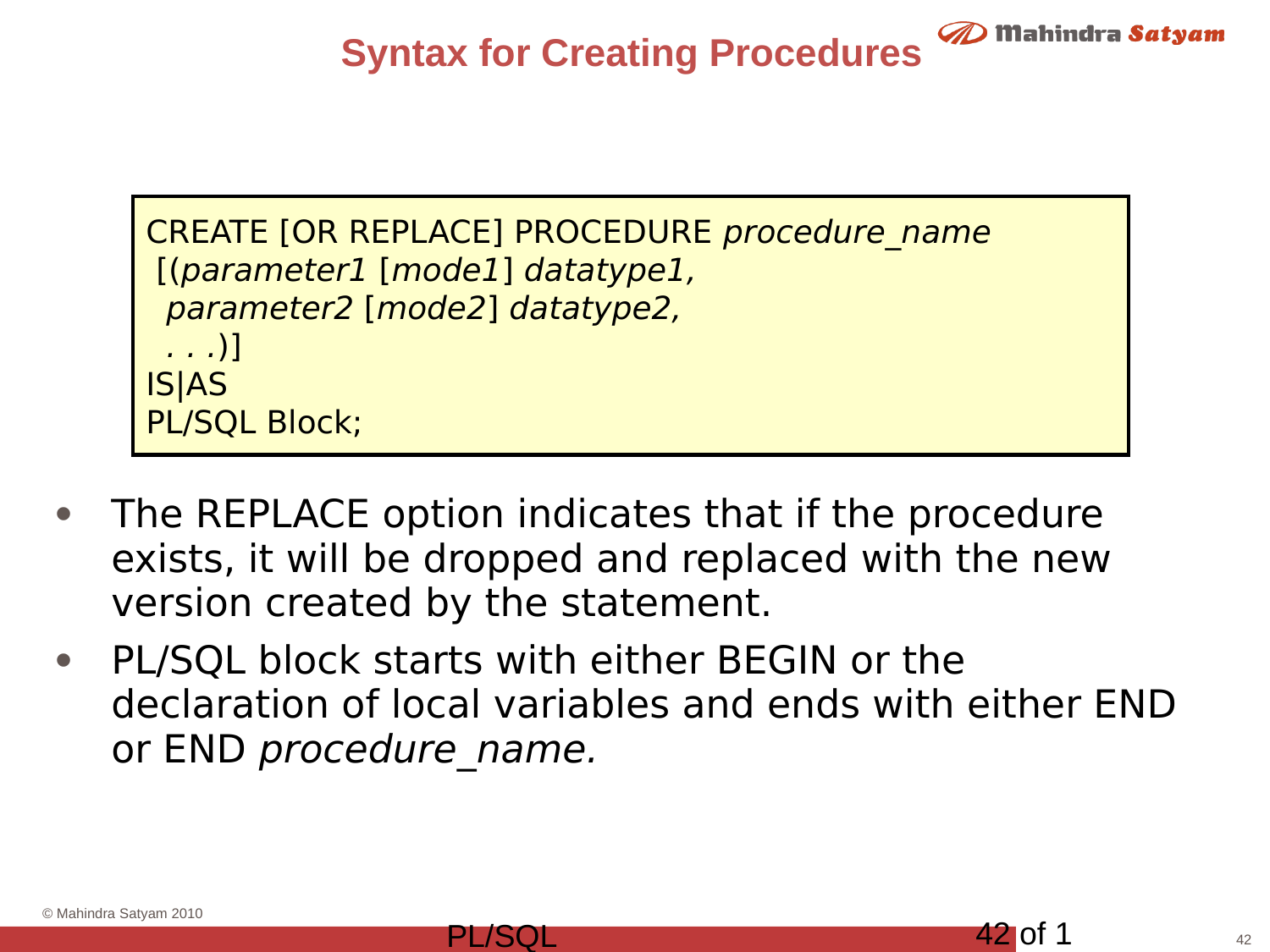

# Syntax for Creating Procedures
CREATE [OR REPLACE] PROCEDURE procedure_name
 [(parameter1 [mode1] datatype1,
  parameter2 [mode2] datatype2,
  . . .)]
IS|AS
PL/SQL Block;
The REPLACE option indicates that if the procedure exists, it will be dropped and replaced with the new version created by the statement.
PL/SQL block starts with either BEGIN or the declaration of local variables and ends with either END or END procedure_name.
42 of 1
PL/SQL